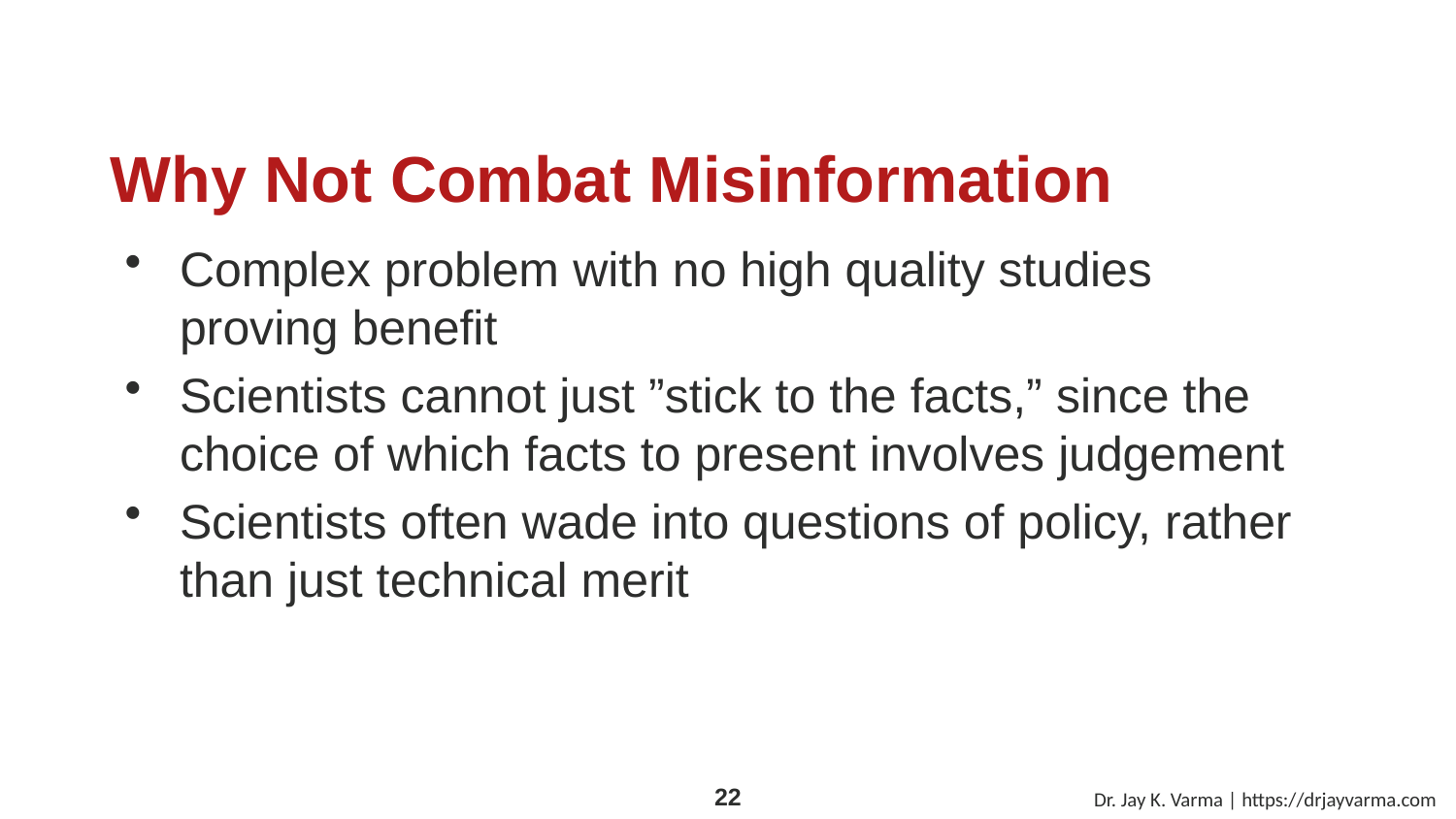

# Why Not Combat Misinformation
Complex problem with no high quality studies proving benefit
Scientists cannot just ”stick to the facts,” since the choice of which facts to present involves judgement
Scientists often wade into questions of policy, rather than just technical merit

Dr. Jay K. Varma | https://drjayvarma.com